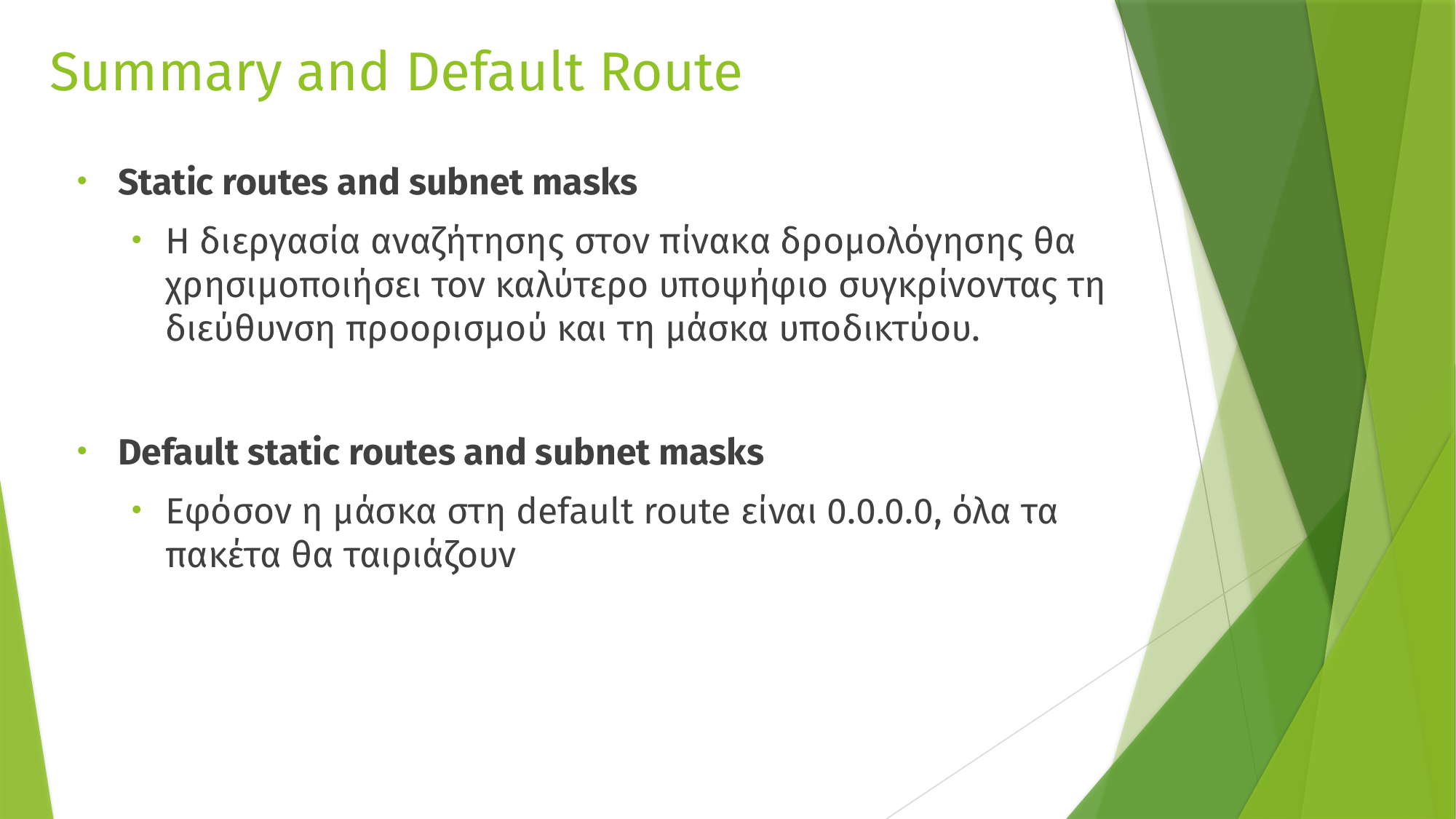

# Summary and Default Route
Static routes and subnet masks
Η διεργασία αναζήτησης στον πίνακα δρομολόγησης θα χρησιμοποιήσει τον καλύτερο υποψήφιο συγκρίνοντας τη διεύθυνση προορισμού και τη μάσκα υποδικτύου.

Default static routes and subnet masks
Εφόσον η μάσκα στη default route είναι 0.0.0.0, όλα τα πακέτα θα ταιριάζουν